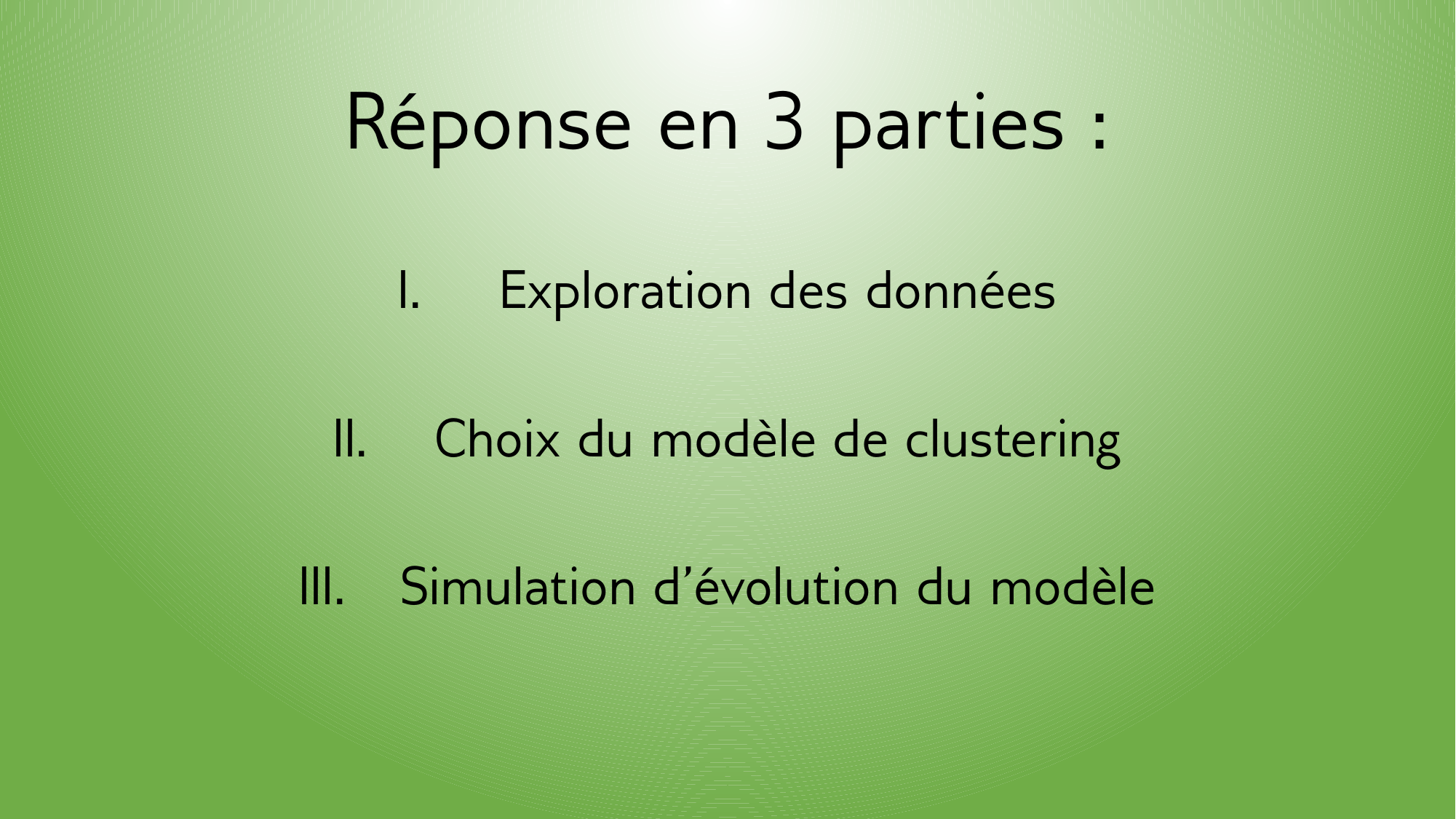

# Réponse en 3 parties :
Exploration des données

Choix du modèle de clustering

Simulation d’évolution du modèle